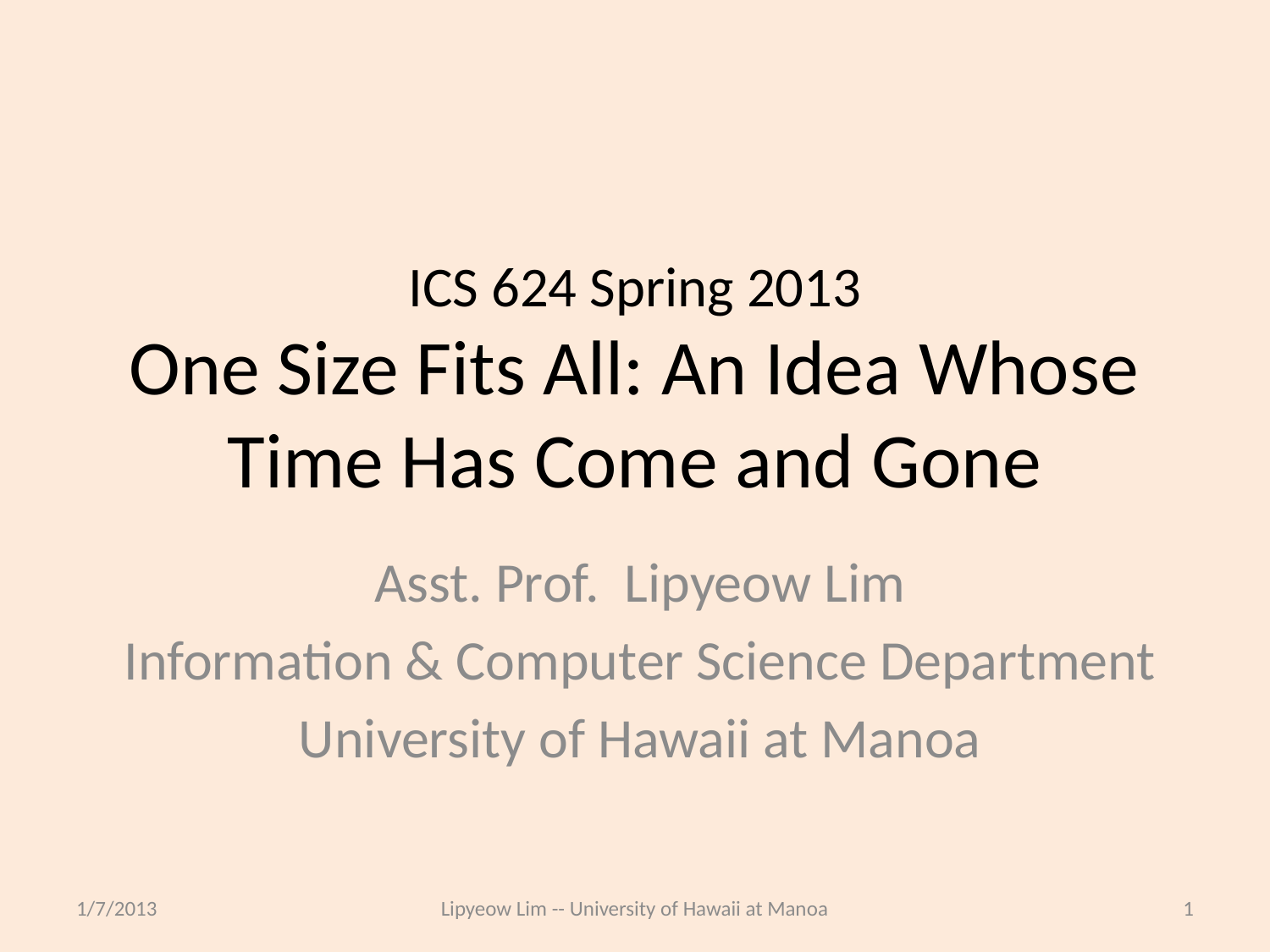

# ICS 624 Spring 2013 One Size Fits All: An Idea Whose Time Has Come and Gone
Asst. Prof.  Lipyeow Lim
Information & Computer Science Department
University of Hawaii at Manoa
1/7/2013
Lipyeow Lim -- University of Hawaii at Manoa
1